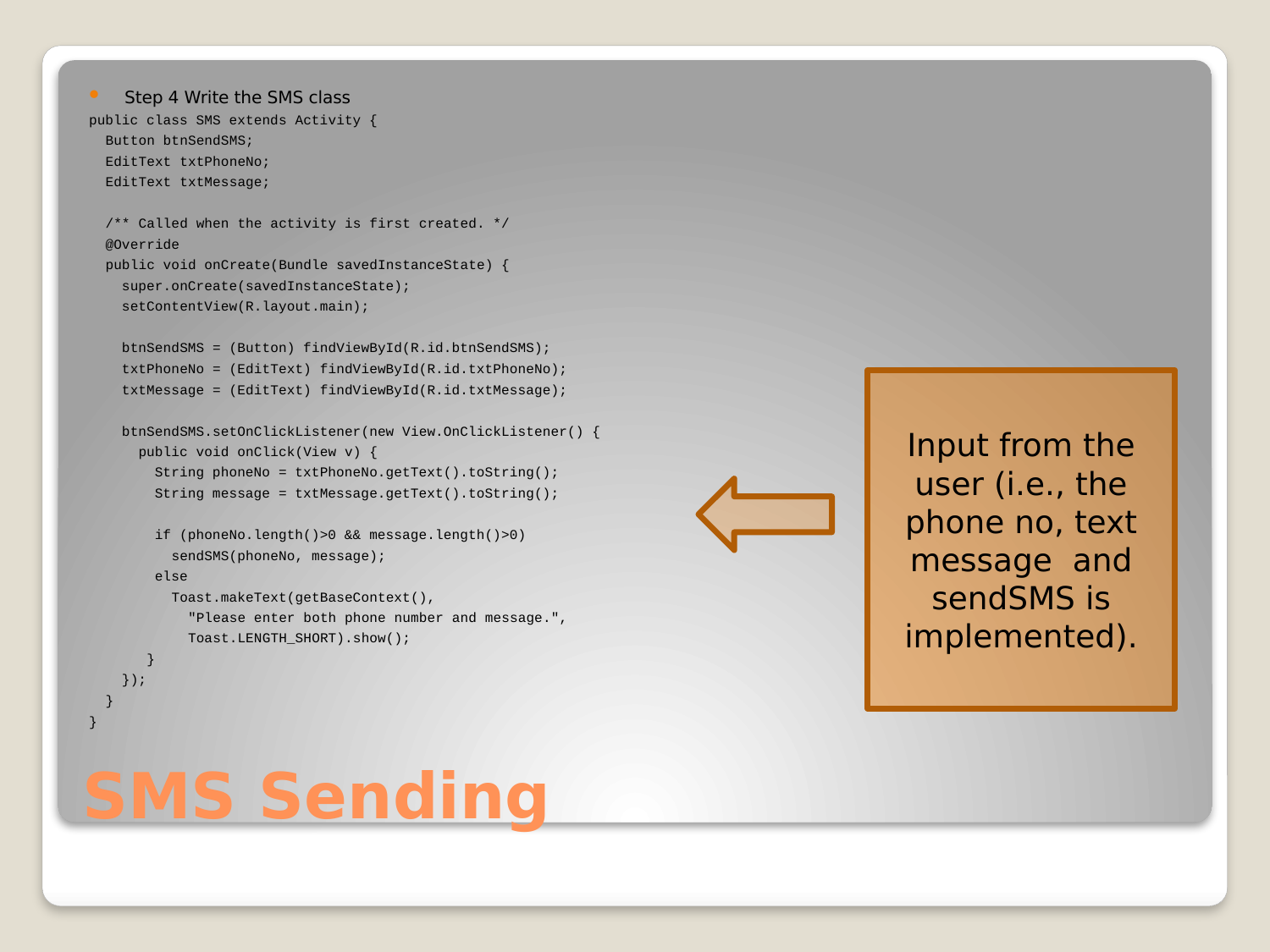

Step 4 Write the SMS class
public class SMS extends Activity {
  Button btnSendSMS;
  EditText txtPhoneNo;
  EditText txtMessage;

  /** Called when the activity is first created. */
  @Override
  public void onCreate(Bundle savedInstanceState) {
    super.onCreate(savedInstanceState);
    setContentView(R.layout.main);

    btnSendSMS = (Button) findViewById(R.id.btnSendSMS);
    txtPhoneNo = (EditText) findViewById(R.id.txtPhoneNo);
    txtMessage = (EditText) findViewById(R.id.txtMessage);

    btnSendSMS.setOnClickListener(new View.OnClickListener() {
      public void onClick(View v) {
        String phoneNo = txtPhoneNo.getText().toString();
        String message = txtMessage.getText().toString();

        if (phoneNo.length()>0 && message.length()>0)
          sendSMS(phoneNo, message);
        else
          Toast.makeText(getBaseContext(),
            "Please enter both phone number and message.",
            Toast.LENGTH_SHORT).show();
       }
    });
  }
}
Input from the user (i.e., the phone no, text message  and sendSMS is implemented).

# SMS Sending